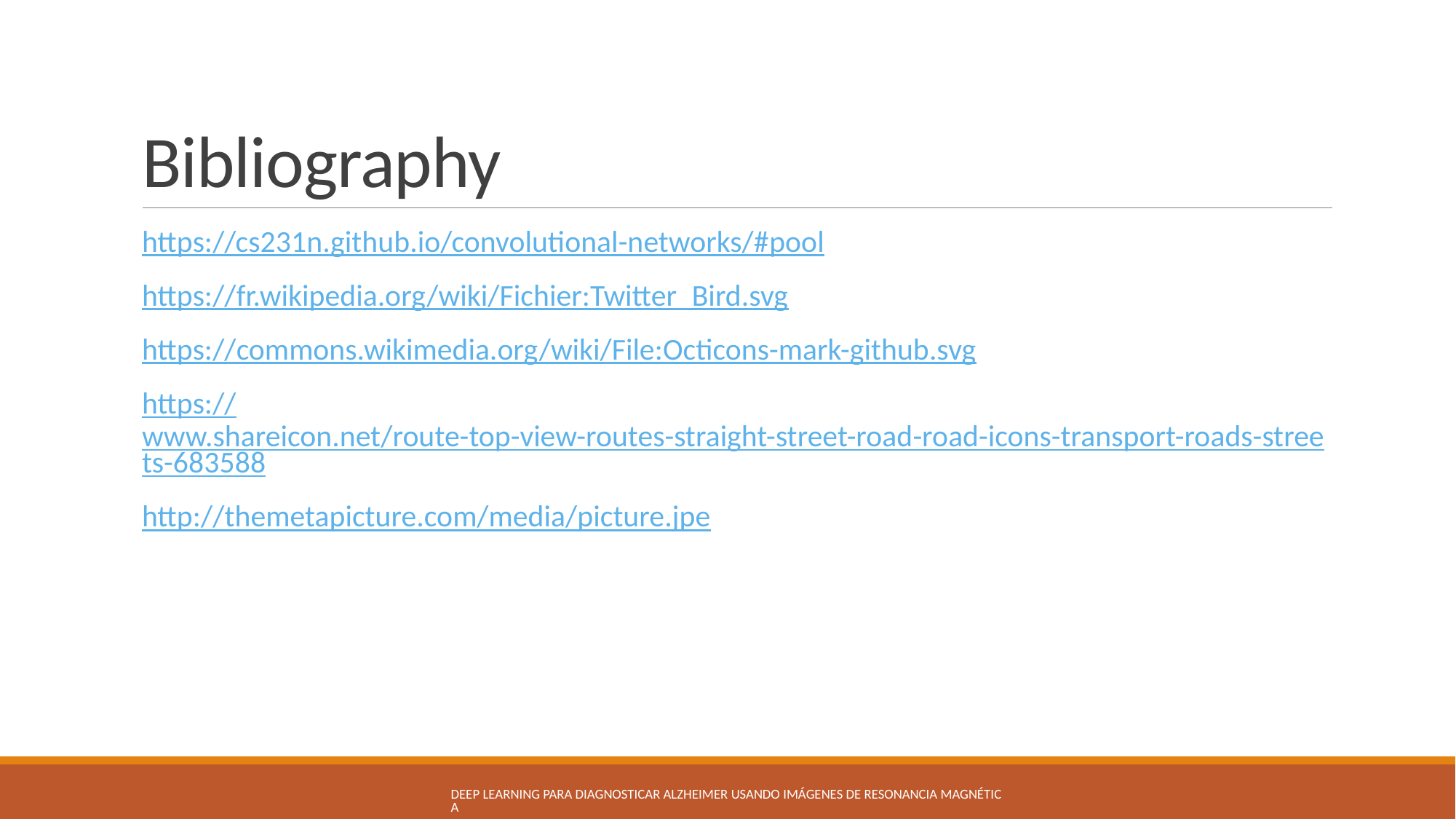

# Bibliography
https://cs231n.github.io/convolutional-networks/#pool
https://fr.wikipedia.org/wiki/Fichier:Twitter_Bird.svg
https://commons.wikimedia.org/wiki/File:Octicons-mark-github.svg
https://www.shareicon.net/route-top-view-routes-straight-street-road-road-icons-transport-roads-streets-683588
http://themetapicture.com/media/picture.jpe

Deep Learning para diagnosticar Alzheimer usando imágenes de resonancia magnética